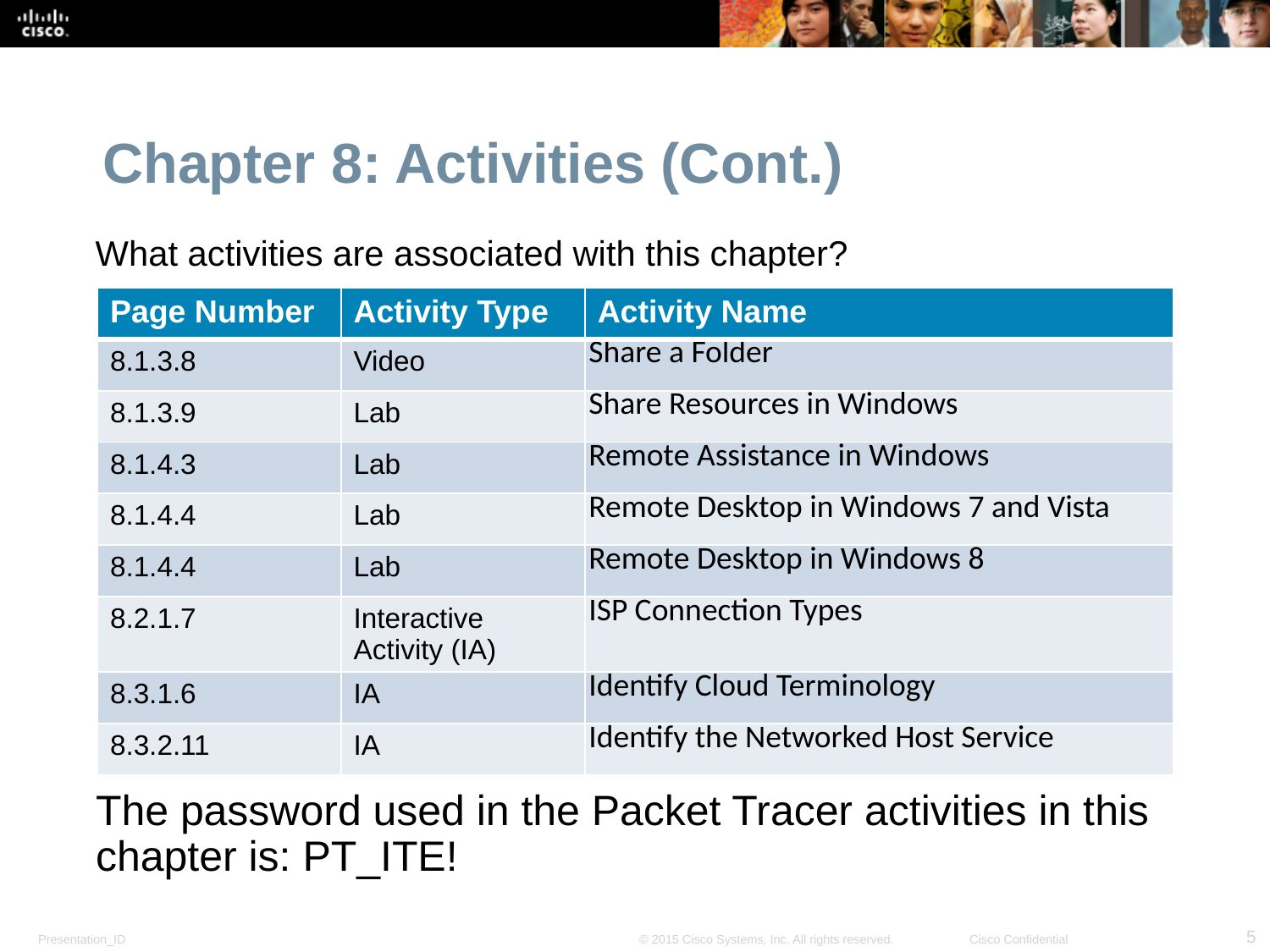

Chapter 8: Activities (Cont.)
What activities are associated with this chapter?

| Page Number | Activity Type | Activity Name |
| --- | --- | --- |
| 8.1.3.8 | Video | Share a Folder |
| 8.1.3.9 | Lab | Share Resources in Windows |
| 8.1.4.3 | Lab | Remote Assistance in Windows |
| 8.1.4.4 | Lab | Remote Desktop in Windows 7 and Vista |
| 8.1.4.4 | Lab | Remote Desktop in Windows 8 |
| 8.2.1.7 | Interactive Activity (IA) | ISP Connection Types |
| 8.3.1.6 | IA | Identify Cloud Terminology |
| 8.3.2.11 | IA | Identify the Networked Host Service |
The password used in the Packet Tracer activities in this chapter is: PT_ITE!